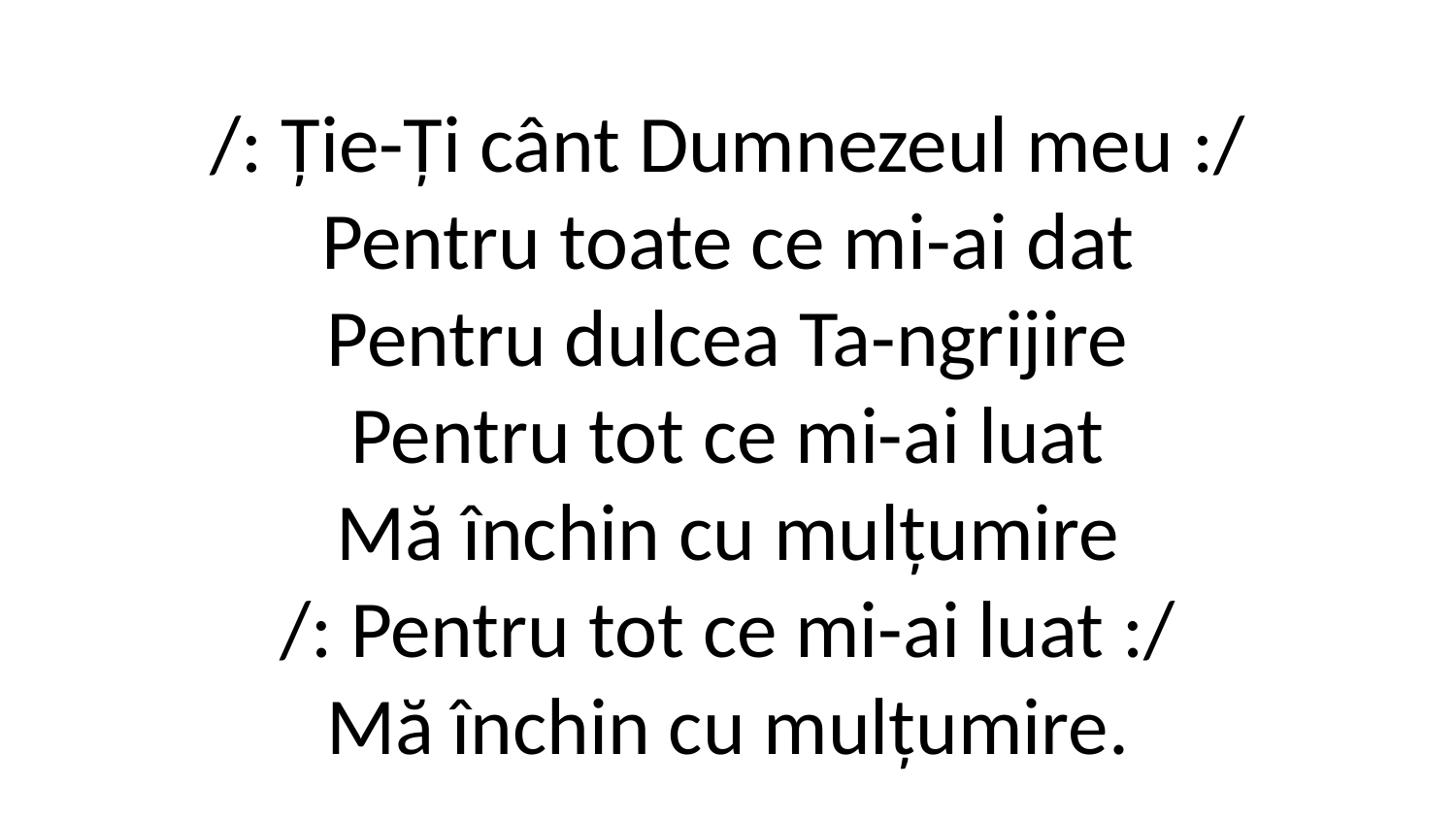

/: Ție-Ți cânt Dumnezeul meu :/
Pentru toate ce mi-ai dat
Pentru dulcea Ta-ngrijire
Pentru tot ce mi-ai luat
Mă închin cu mulțumire
/: Pentru tot ce mi-ai luat :/
Mă închin cu mulțumire.